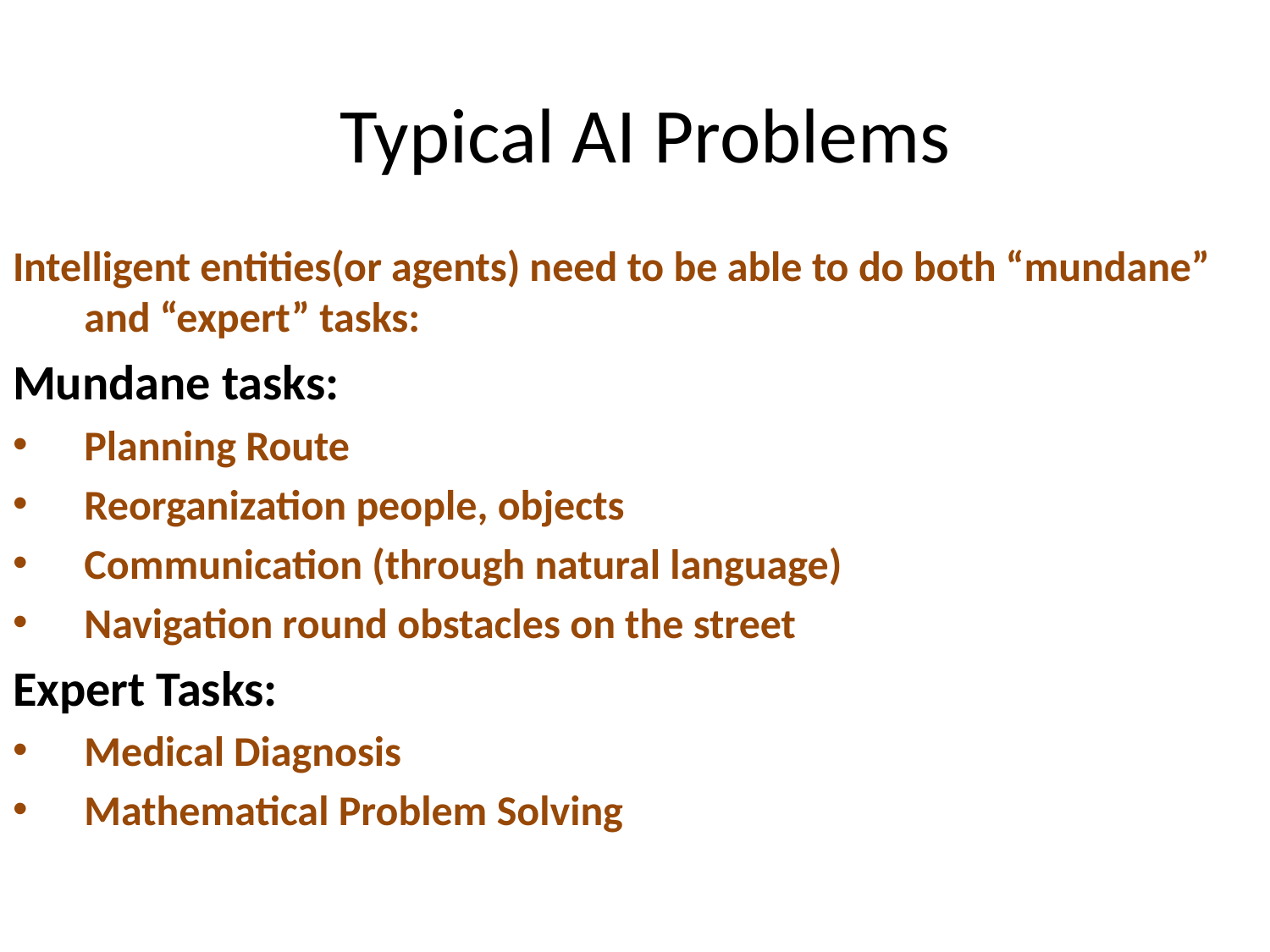

# Typical AI Problems
Intelligent entities(or agents) need to be able to do both “mundane” and “expert” tasks:
Mundane tasks:
Planning Route
Reorganization people, objects
Communication (through natural language)
Navigation round obstacles on the street
Expert Tasks:
Medical Diagnosis
Mathematical Problem Solving